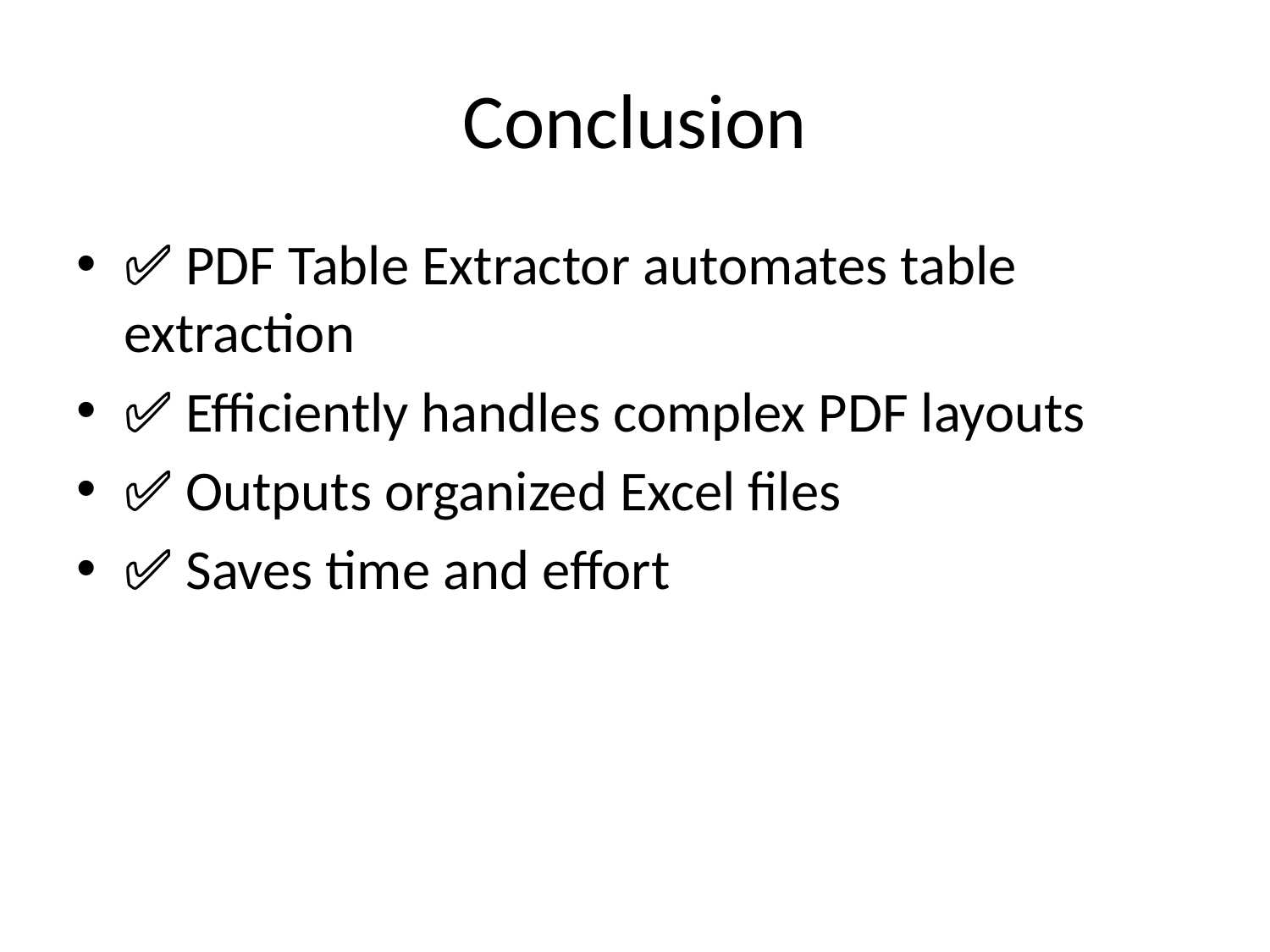

# Conclusion
✅ PDF Table Extractor automates table extraction
✅ Efficiently handles complex PDF layouts
✅ Outputs organized Excel files
✅ Saves time and effort